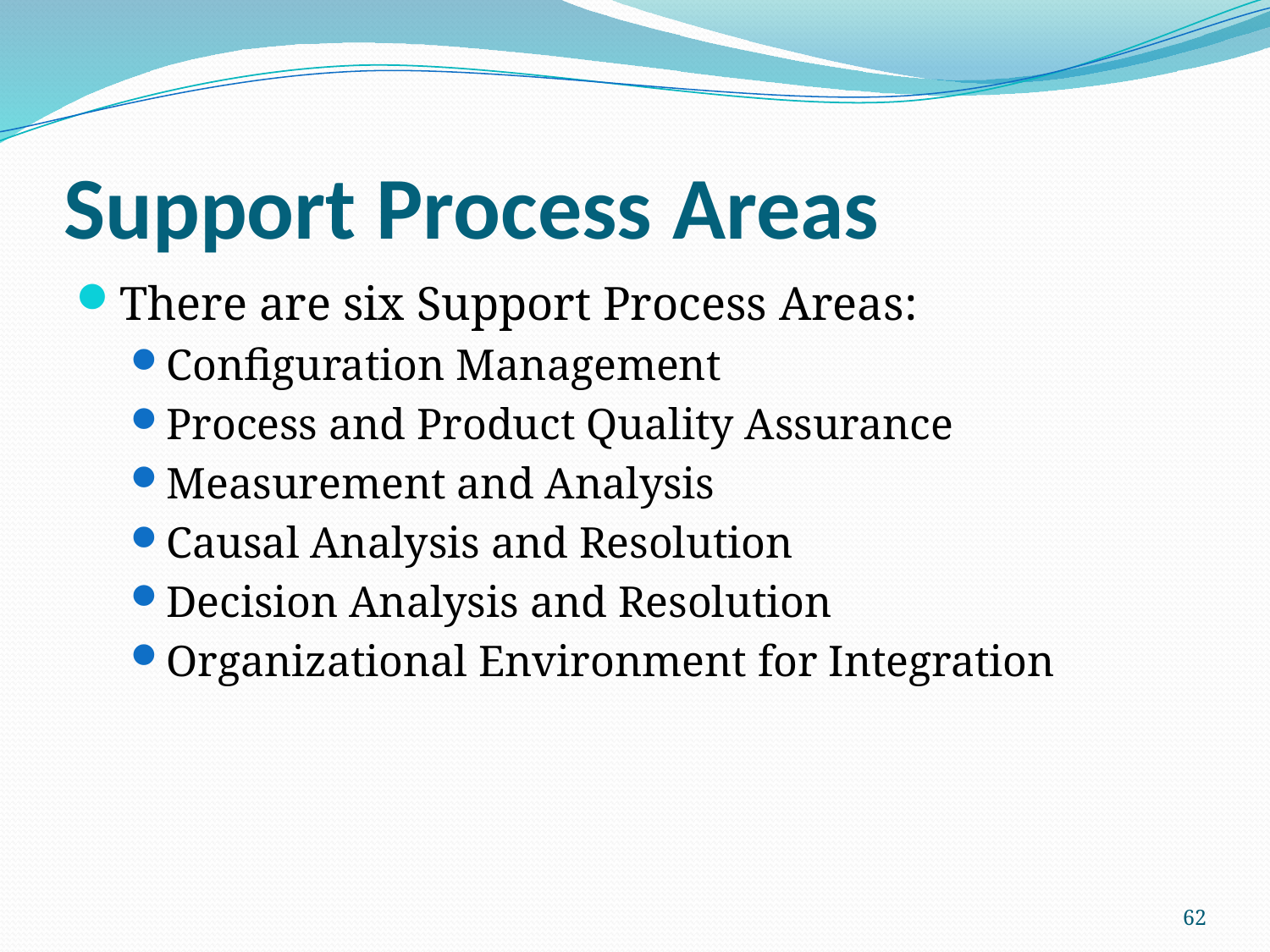

# Support Process Areas
There are six Support Process Areas:
Configuration Management
Process and Product Quality Assurance
Measurement and Analysis
Causal Analysis and Resolution
Decision Analysis and Resolution
Organizational Environment for Integration

62